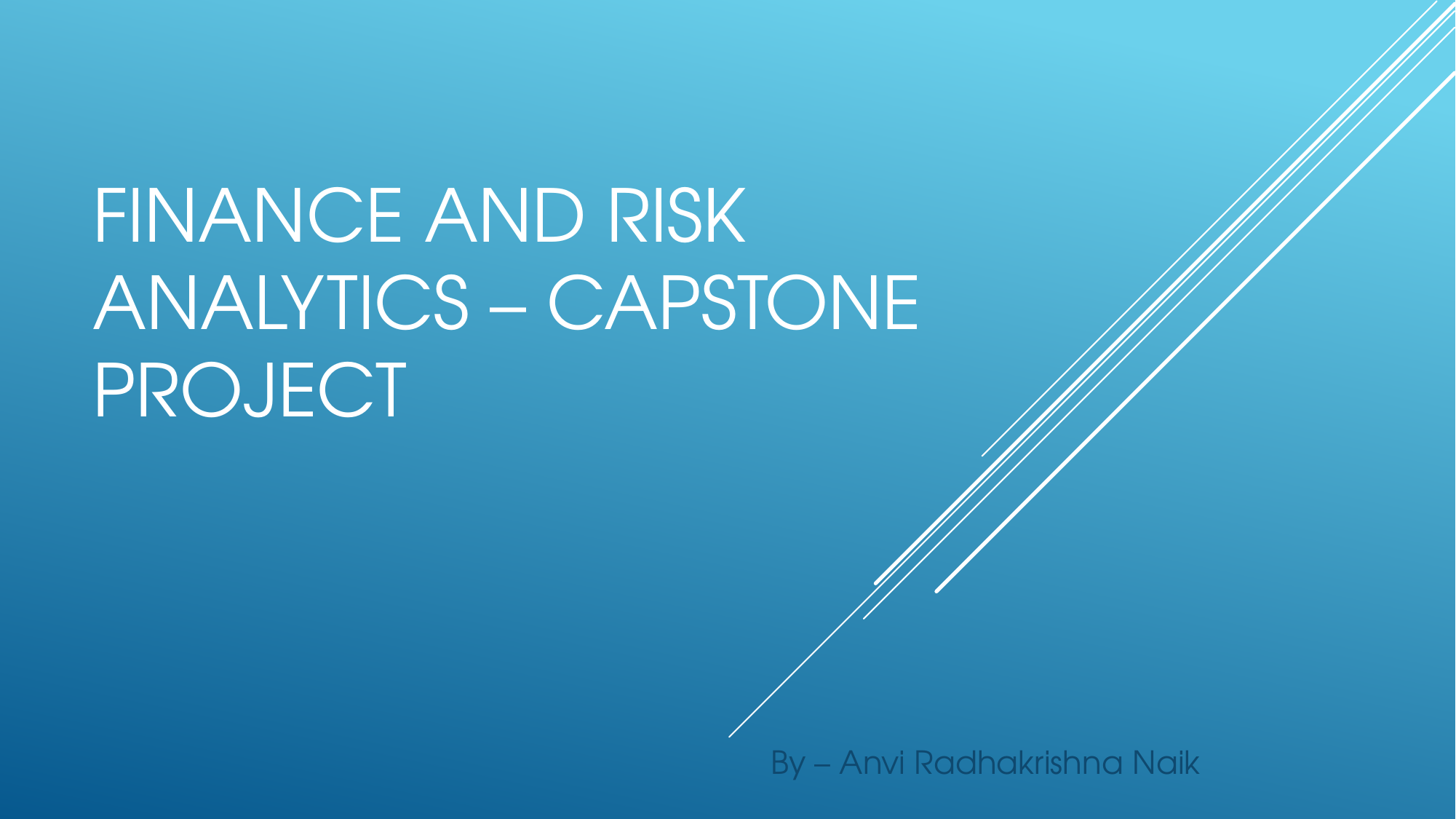

# Finance and Risk Analytics – Capstone Project
By – Anvi Radhakrishna Naik